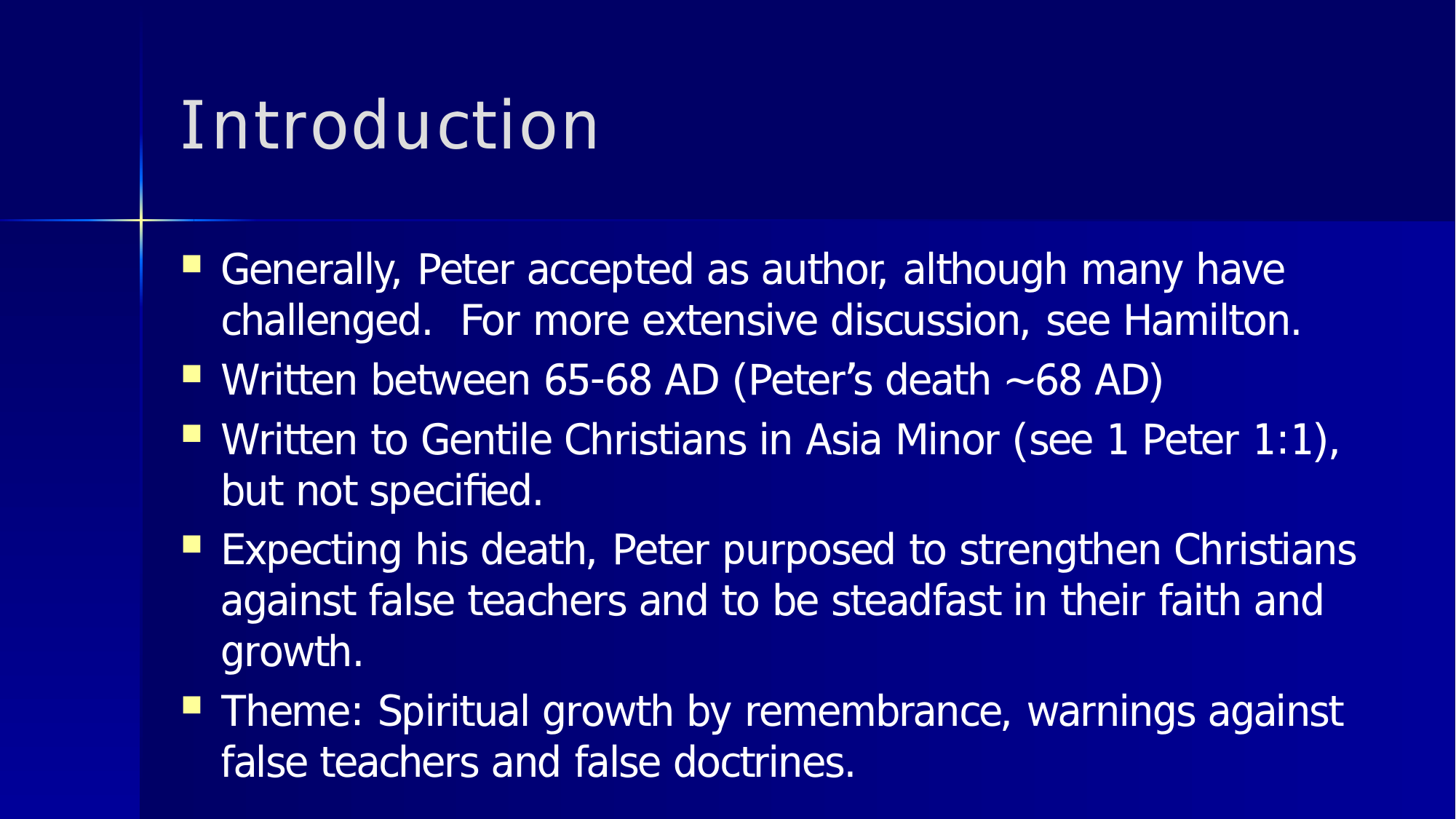

# Introduction
Generally, Peter accepted as author, although many have challenged.  For more extensive discussion, see Hamilton.
Written between 65-68 AD (Peter’s death ~68 AD)
Written to Gentile Christians in Asia Minor (see 1 Peter 1:1), but not specified.
Expecting his death, Peter purposed to strengthen Christians against false teachers and to be steadfast in their faith and growth.
Theme: Spiritual growth by remembrance, warnings against false teachers and false doctrines.